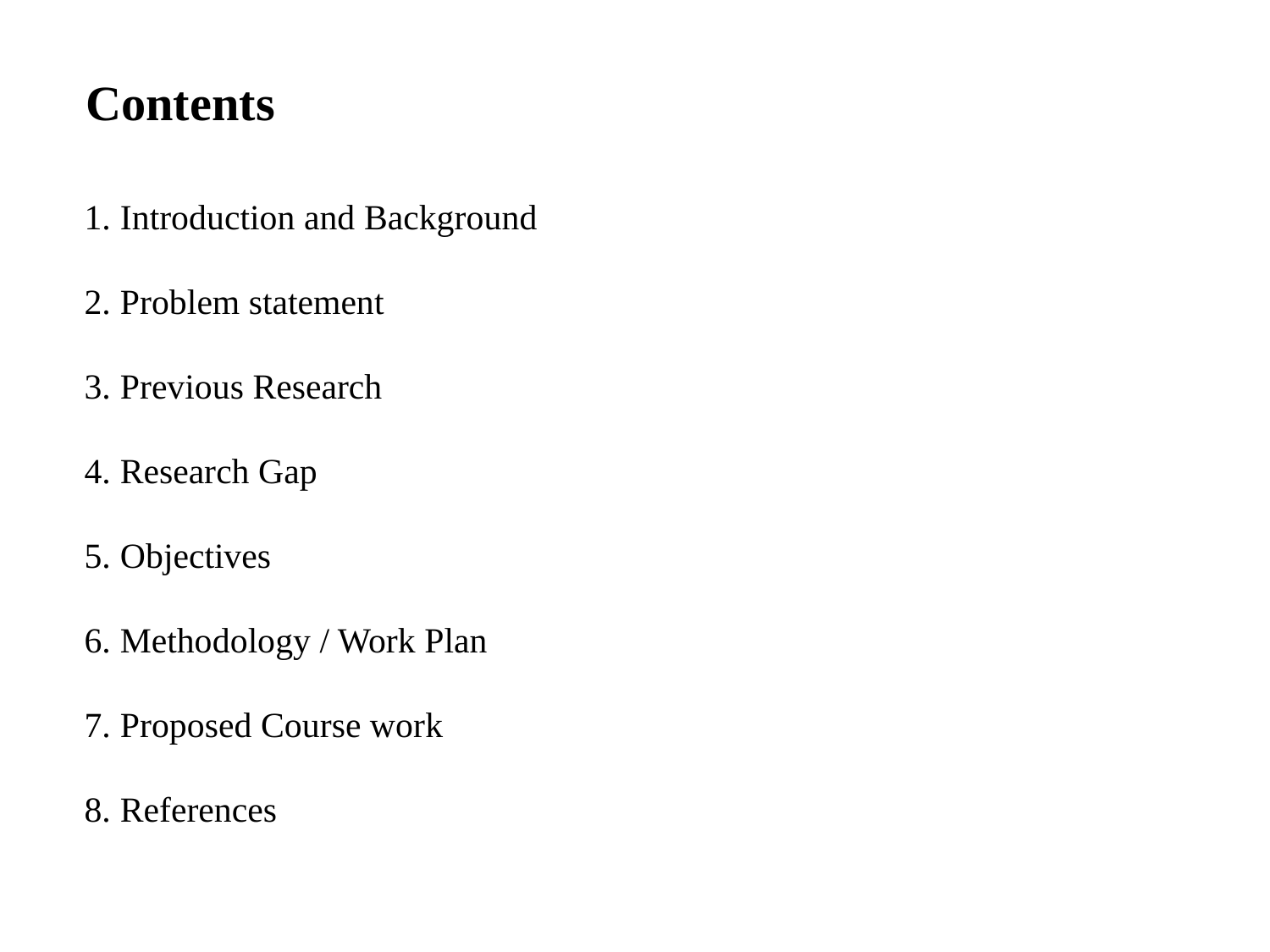

Contents
Introduction and Background

Problem statement

Previous Research

Research Gap

Objectives

Methodology / Work Plan

Proposed Course work

References